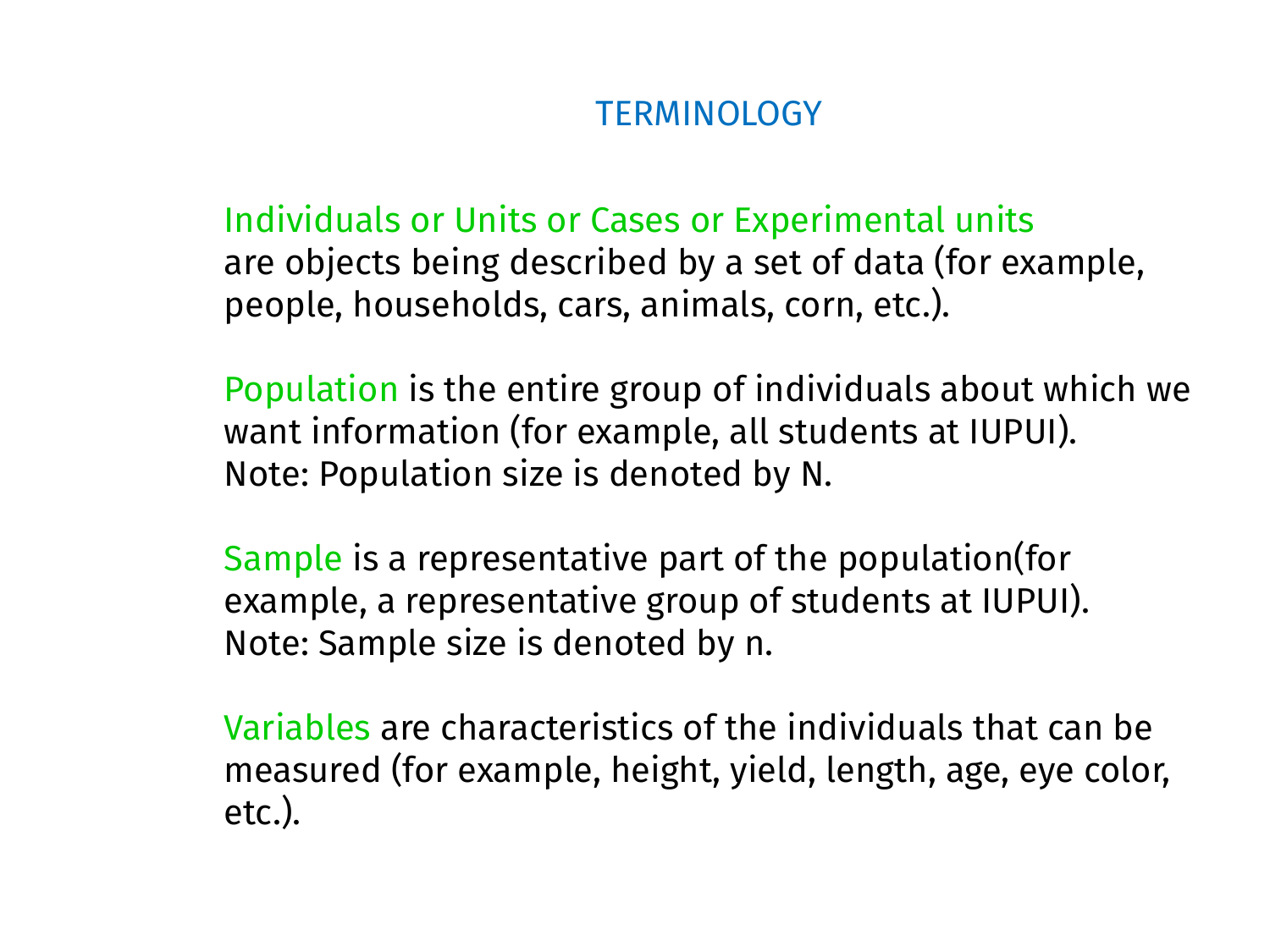

TERMINOLOGY

Individuals or Units or Cases or Experimental units
are objects being described by a set of data (for example, people, households, cars, animals, corn, etc.).

Population is the entire group of individuals about which we want information (for example, all students at IUPUI).
Note: Population size is denoted by N.

Sample is a representative part of the population(for example, a representative group of students at IUPUI).
Note: Sample size is denoted by n.

Variables are characteristics of the individuals that can be
measured (for example, height, yield, length, age, eye color, etc.).